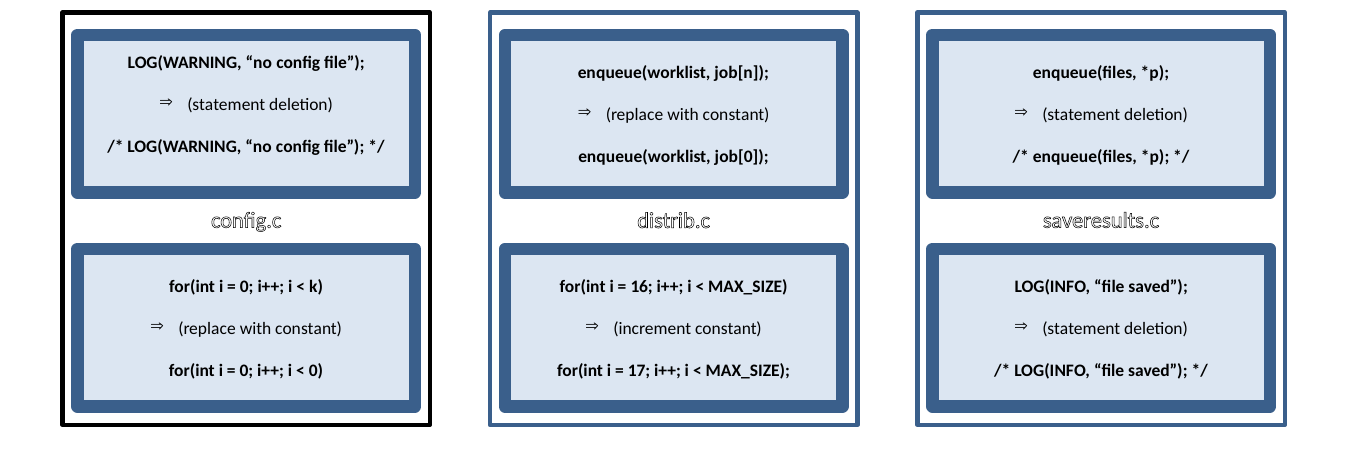

config.c
saveresults.c
distrib.c
enqueue(files, *p);

(statement deletion)

/* enqueue(files, *p); */
LOG(WARNING, “no config file”);

(statement deletion)

/* LOG(WARNING, “no config file”); */

enqueue(worklist, job[n]);

(replace with constant)

enqueue(worklist, job[0]);
LOG(INFO, “file saved”);

(statement deletion)

/* LOG(INFO, “file saved”); */
for(int i = 0; i++; i < k)

(replace with constant)

for(int i = 0; i++; i < 0)
for(int i = 16; i++; i < MAX_SIZE)

(increment constant)

for(int i = 17; i++; i < MAX_SIZE);